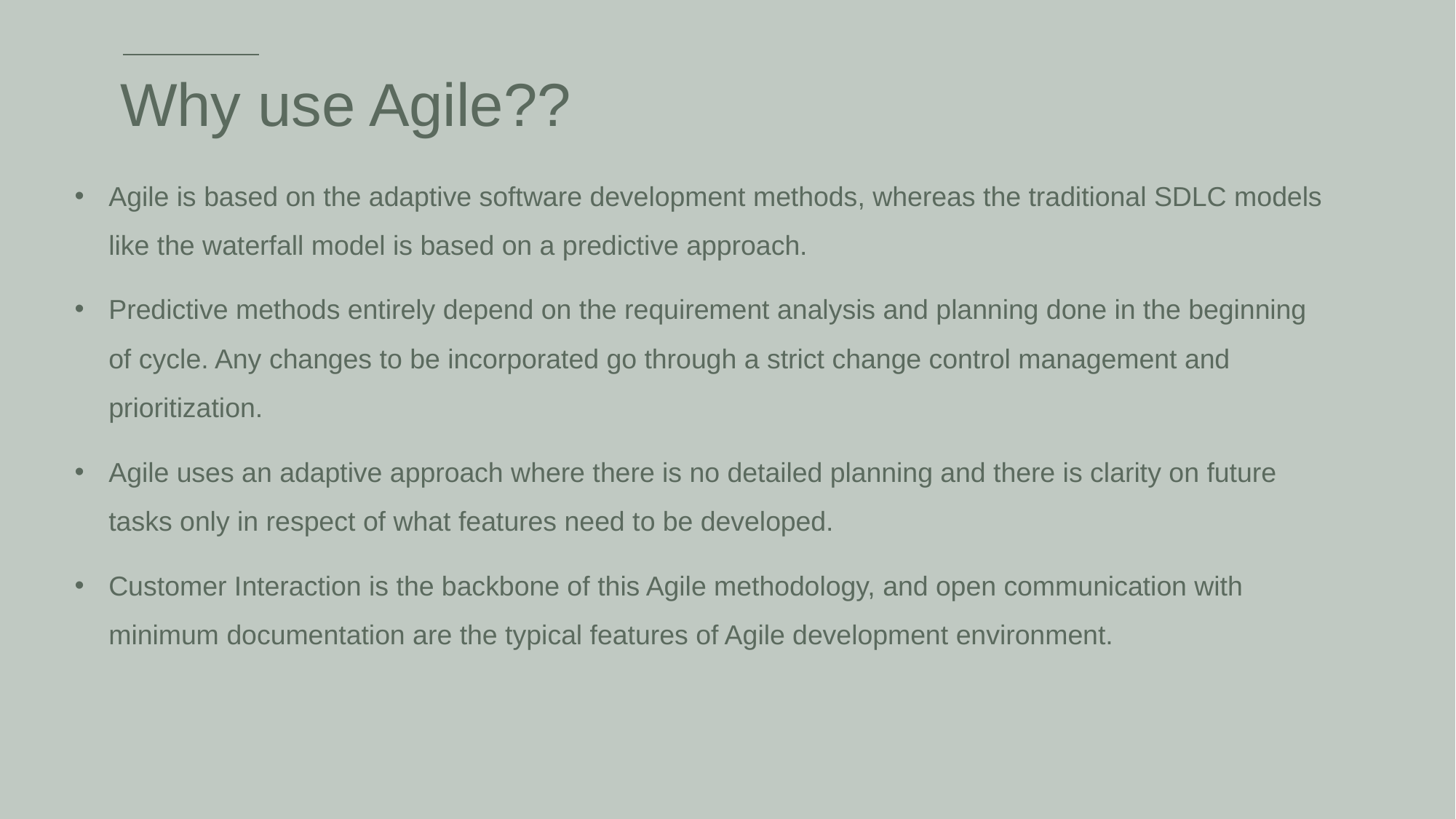

# Why use Agile??
Agile is based on the adaptive software development methods, whereas the traditional SDLC models like the waterfall model is based on a predictive approach.
Predictive methods entirely depend on the requirement analysis and planning done in the beginning of cycle. Any changes to be incorporated go through a strict change control management and prioritization.
Agile uses an adaptive approach where there is no detailed planning and there is clarity on future tasks only in respect of what features need to be developed.
Customer Interaction is the backbone of this Agile methodology, and open communication with minimum documentation are the typical features of Agile development environment.